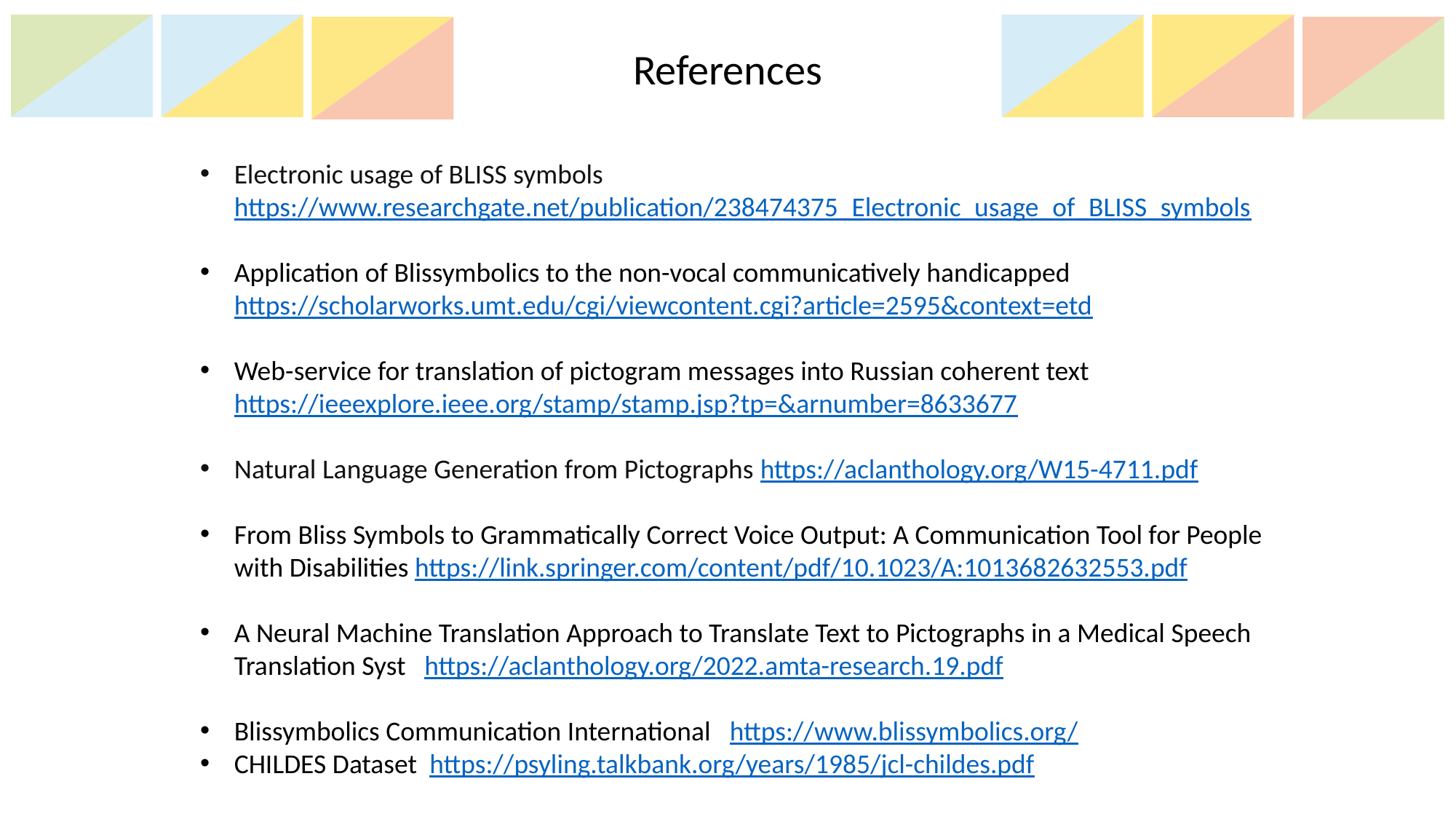

References
Electronic usage of BLISS symbols https://www.researchgate.net/publication/238474375_Electronic_usage_of_BLISS_symbols

Application of Blissymbolics to the non-vocal communicatively handicapped https://scholarworks.umt.edu/cgi/viewcontent.cgi?article=2595&context=etd

Web-service for translation of pictogram messages into Russian coherent text https://ieeexplore.ieee.org/stamp/stamp.jsp?tp=&arnumber=8633677

Natural Language Generation from Pictographs https://aclanthology.org/W15-4711.pdf

From Bliss Symbols to Grammatically Correct Voice Output: A Communication Tool for People with Disabilities https://link.springer.com/content/pdf/10.1023/A:1013682632553.pdf

A Neural Machine Translation Approach to Translate Text to Pictographs in a Medical Speech Translation Syst   https://aclanthology.org/2022.amta-research.19.pdf

Blissymbolics Communication International   https://www.blissymbolics.org/
CHILDES Dataset  https://psyling.talkbank.org/years/1985/jcl-childes.pdf